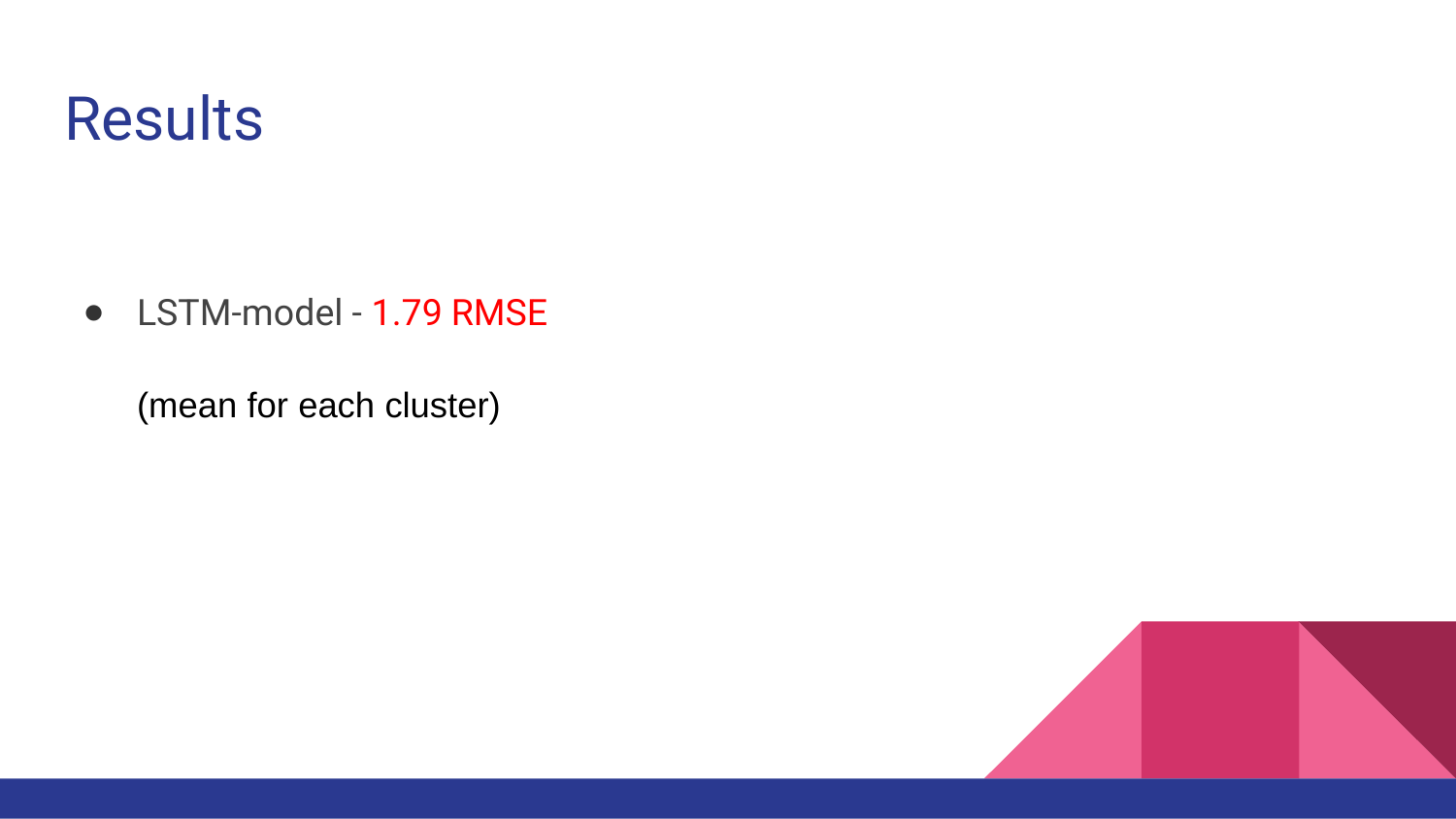

# Results

LSTM-model - 1.79 RMSE
(mean for each cluster)